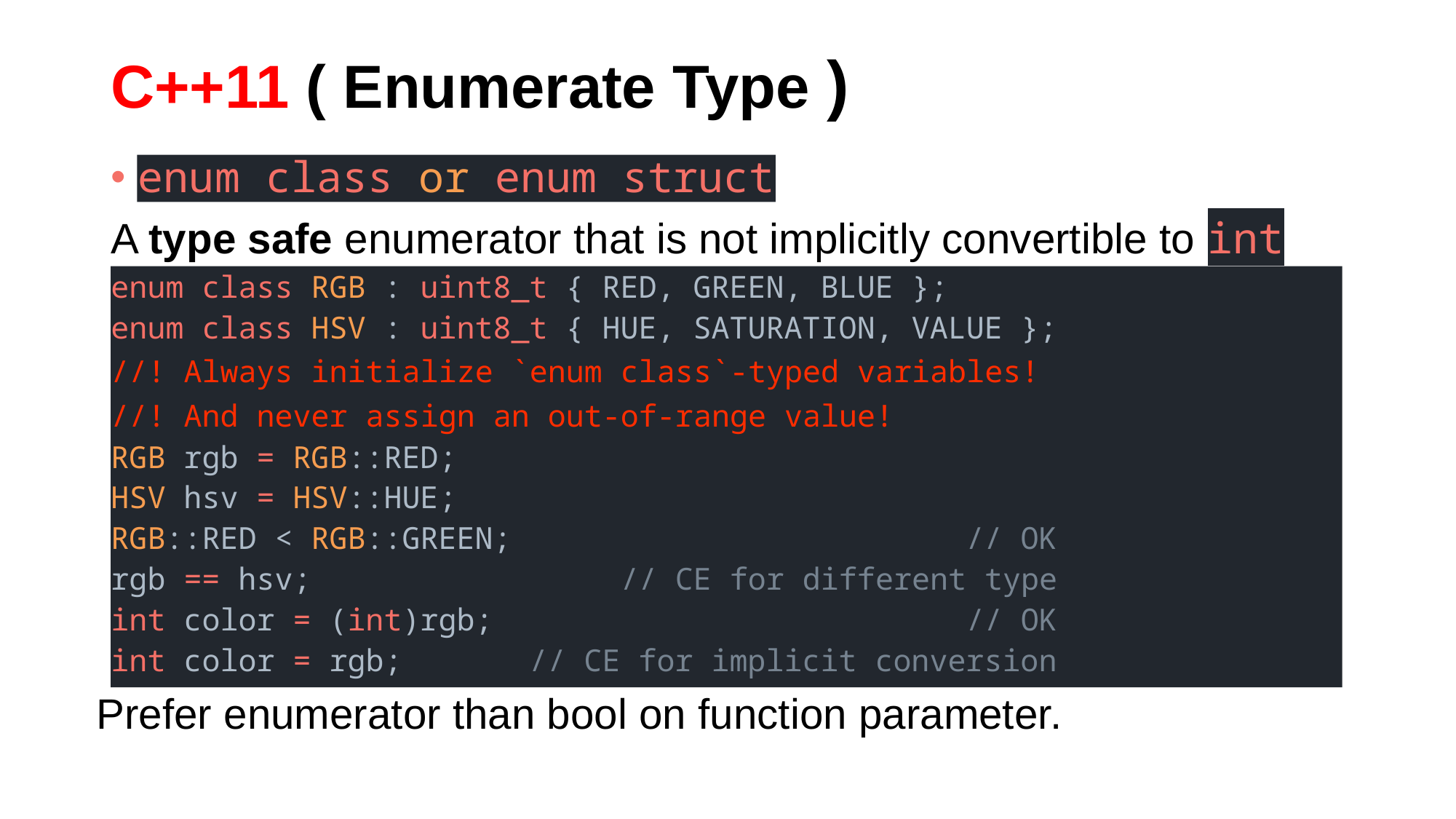

# C++11 ( Enumerate Type )
enum class or enum struct
A type safe enumerator that is not implicitly convertible to int
enum class RGB : uint8_t { RED, GREEN, BLUE };
enum class HSV : uint8_t { HUE, SATURATION, VALUE };
//! Always initialize `enum class`-typed variables!
//! And never assign an out-of-range value!
RGB rgb = RGB::RED;
HSV hsv = HSV::HUE;
RGB::RED < RGB::GREEN;                         // OK
rgb == hsv;                 // CE for different type
int color = (int)rgb;                          // OK
int color = rgb;       // CE for implicit conversion

Prefer enumerator than bool on function parameter.